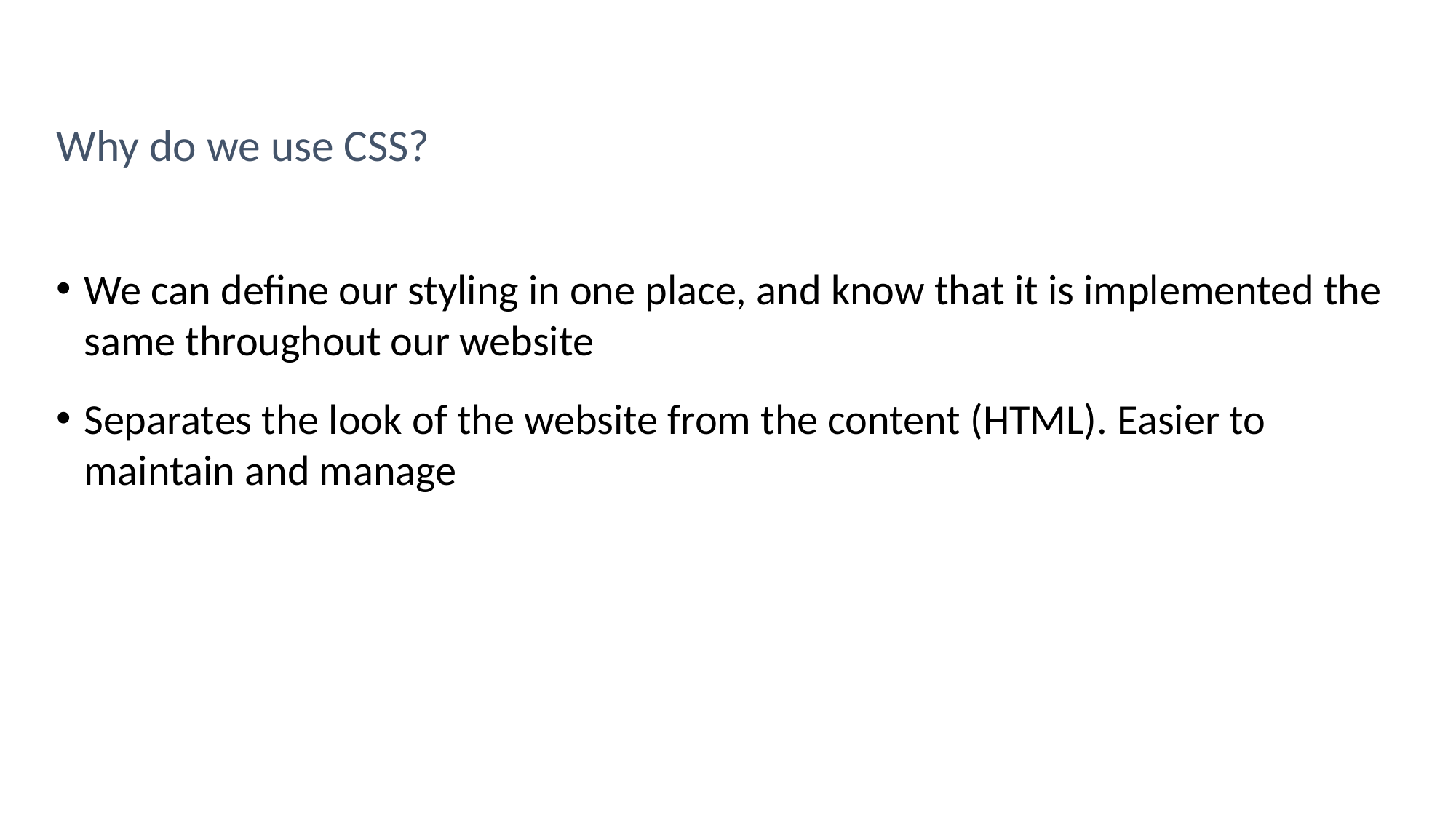

# Why do we use CSS?
We can define our styling in one place, and know that it is implemented the same throughout our website
Separates the look of the website from the content (HTML). Easier to maintain and manage